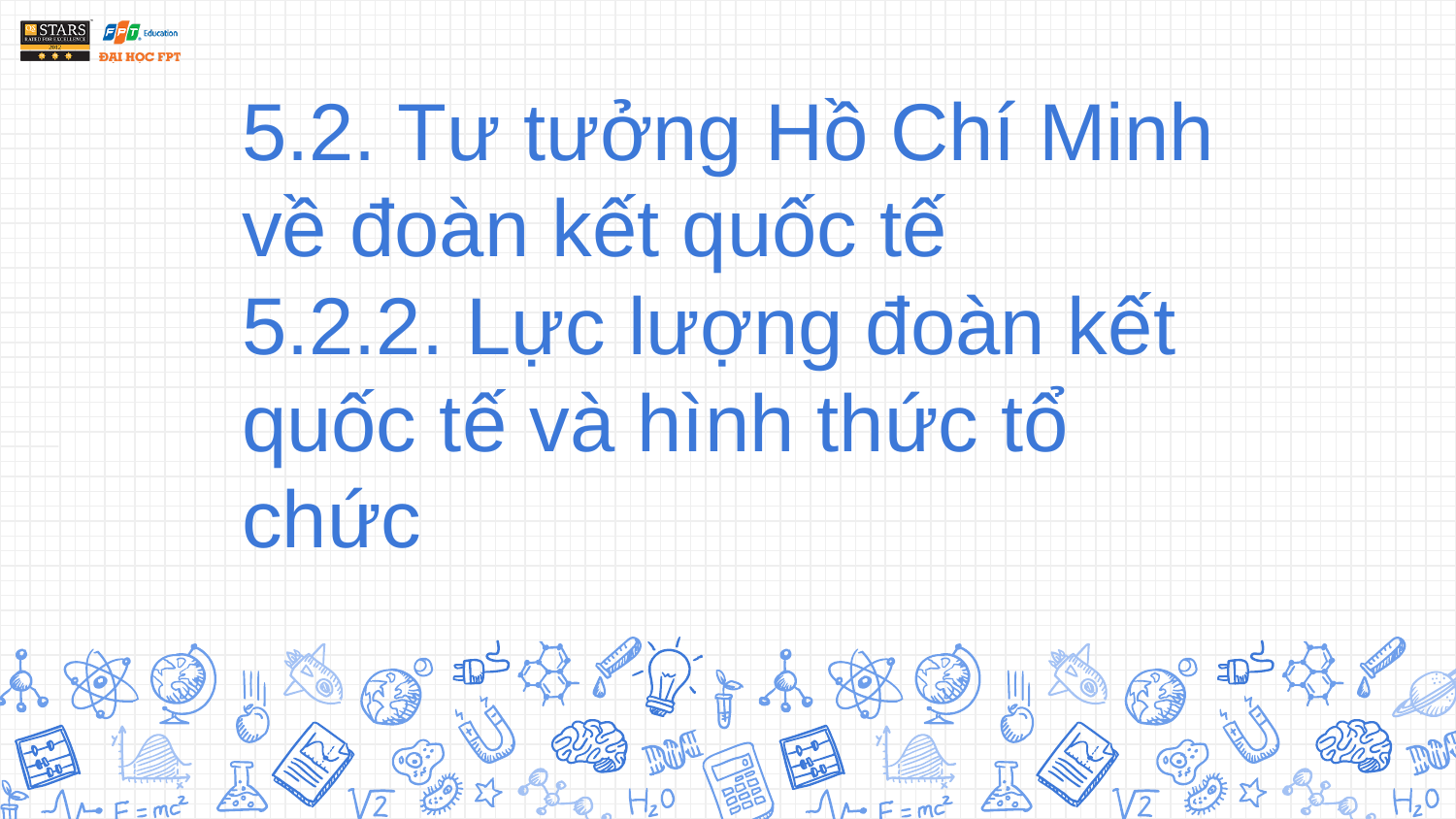

# 5.2. Tư tưởng Hồ Chí Minh về đoàn kết quốc tế 5.2.2. Lực lượng đoàn kết quốc tế và hình thức tổ chức